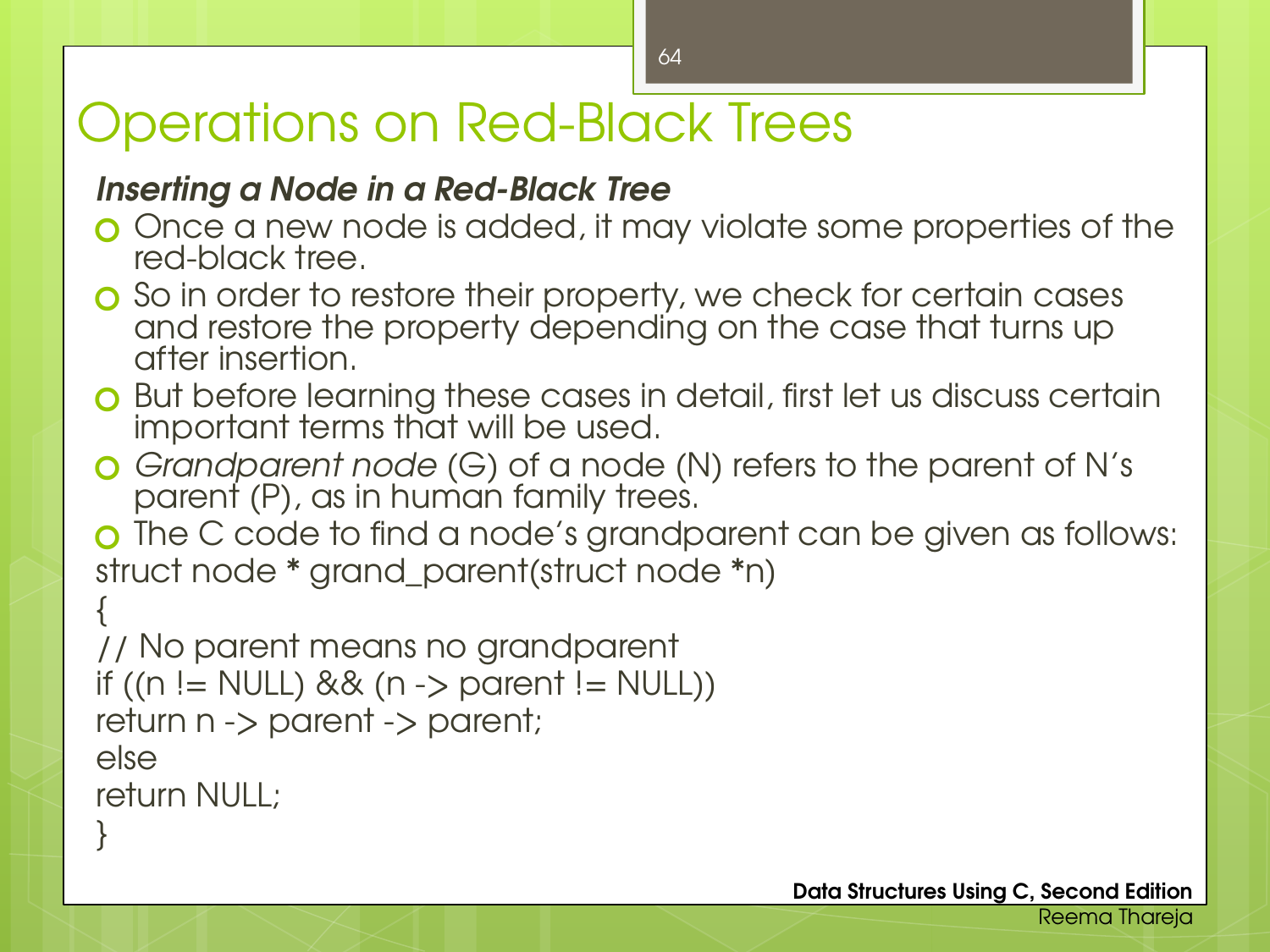

64
# Operations on Red-Black Trees
Inserting a Node in a Red-Black Tree
Once a new node is added, it may violate some properties of the red-black tree.
So in order to restore their property, we check for certain cases and restore the property depending on the case that turns up after insertion.
But before learning these cases in detail, first let us discuss certain important terms that will be used.
Grandparent node (G) of a node (N) refers to the parent of N’s parent (P), as in human family trees.
The C code to find a node’s grandparent can be given as follows:
	struct node * grand_parent(struct node *n)
	{
	// No parent means no grandparent
		if ((n != NULL) && (n -> parent != NULL))
			return n -> parent -> parent;
		else
		return NULL;
	}
Data Structures Using C, Second Edition
Reema Thareja